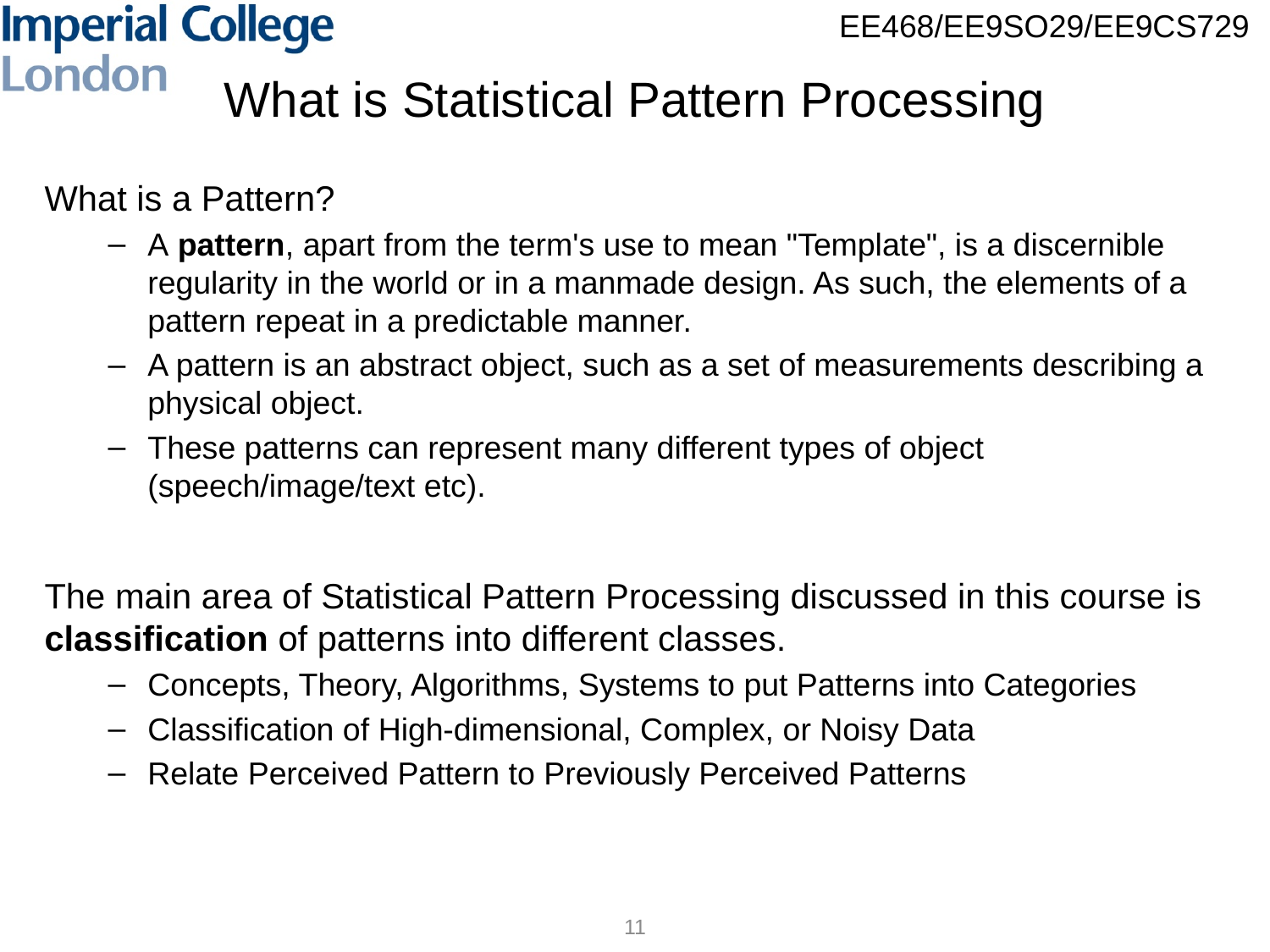

# What is Statistical Pattern Processing
What is a Pattern?
A pattern, apart from the term's use to mean "Template", is a discernible regularity in the world or in a manmade design. As such, the elements of a pattern repeat in a predictable manner.
A pattern is an abstract object, such as a set of measurements describing a physical object.
These patterns can represent many different types of object (speech/image/text etc).

The main area of Statistical Pattern Processing discussed in this course is classification of patterns into different classes.
Concepts, Theory, Algorithms, Systems to put Patterns into Categories
Classification of High-dimensional, Complex, or Noisy Data
Relate Perceived Pattern to Previously Perceived Patterns

11